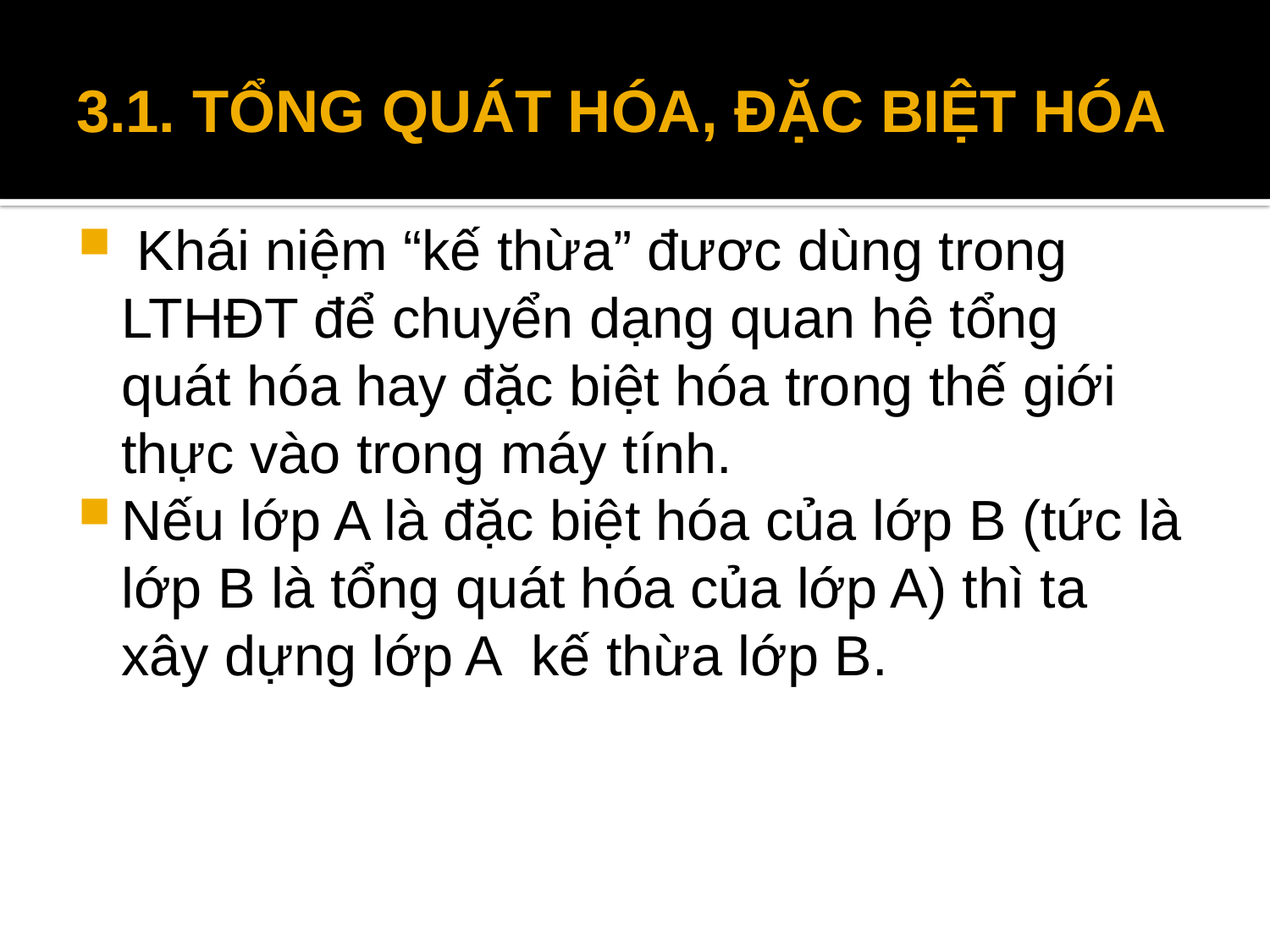

# 3.1. TỔNG QUÁT HÓA, ĐẶC BIỆT HÓA
 Khái niệm “kế thừa” đươc dùng trong LTHĐT để chuyển dạng quan hệ tổng quát hóa hay đặc biệt hóa trong thế giới thực vào trong máy tính.
Nếu lớp A là đặc biệt hóa của lớp B (tức là lớp B là tổng quát hóa của lớp A) thì ta xây dựng lớp A  kế thừa lớp B.